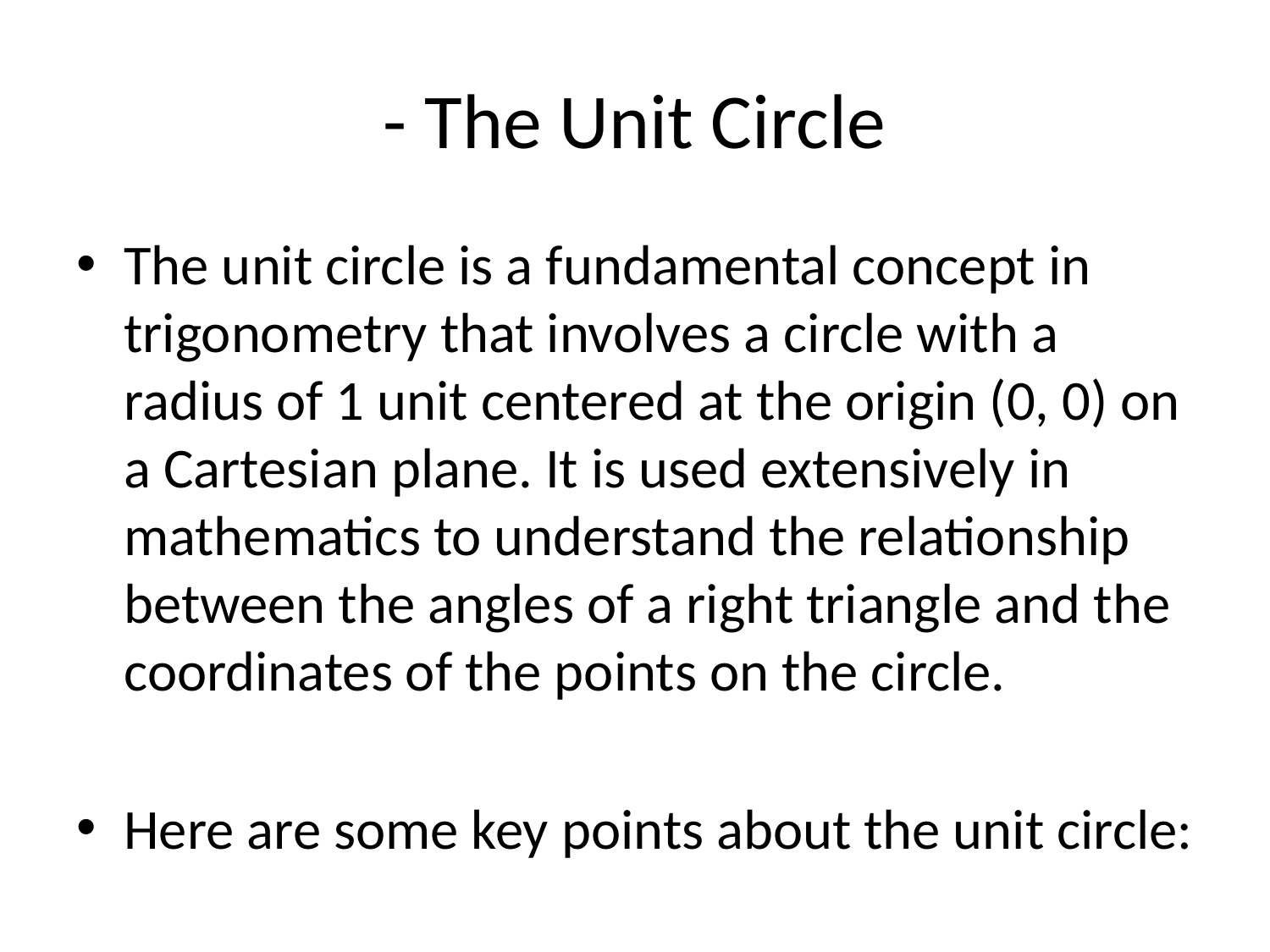

# - The Unit Circle
The unit circle is a fundamental concept in trigonometry that involves a circle with a radius of 1 unit centered at the origin (0, 0) on a Cartesian plane. It is used extensively in mathematics to understand the relationship between the angles of a right triangle and the coordinates of the points on the circle.

Here are some key points about the unit circle:

1. **Coordinates**: The unit circle is divided into four quadrants - I, II, III, and IV, starting from the positive x-axis in the counterclockwise direction. The coordinates of the points on the unit circle are defined as (cosθ, sinθ), where θ is the angle measured counterclockwise from the positive x-axis to the terminal side of the angle.

2. **Trigonometric Functions**: The unit circle helps define the trigonometric functions sine and cosine. As mentioned earlier, cosine (cosθ) is the x-coordinate of a point on the unit circle, and sine (sinθ) is the y-coordinate. Tangent, cotangent, secant, and cosecant functions can also be derived from the sine and cosine functions on the unit circle.

3. **Special Angles**: Certain angles have well-defined coordinates on the unit circle, which makes calculations easier. For example, at 0 degrees (or 0 radians), the point on the unit circle is (1, 0). At 90 degrees (or π/2 radians), the point is (0, 1). At 180 degrees (or π radians), the point is (-1, 0). At 270 degrees (or 3π/2 radians), the point is (0, -1). These points help in understanding the values of trigonometric functions at these specific angles.

4. **Radians**: The unit circle is often used to measure angles in radians. Radians are a unit of angular measurement that relates the length of an arc on the unit circle to the radius of the circle. One complete revolution around the unit circle is equivalent to 2π radians.

5. **Applications**: The unit circle is utilized in various fields such as physics, engineering, computer science, and more to solve problems involving periodic functions, waveforms, vibrations, and oscillations.

Understanding the unit circle and its properties is crucial for mastering trigonometry and related mathematical concepts. It provides a geometric representation of trigonometric functions and enables the calculation of angles, coordinates, and values of trigonometric functions with ease.